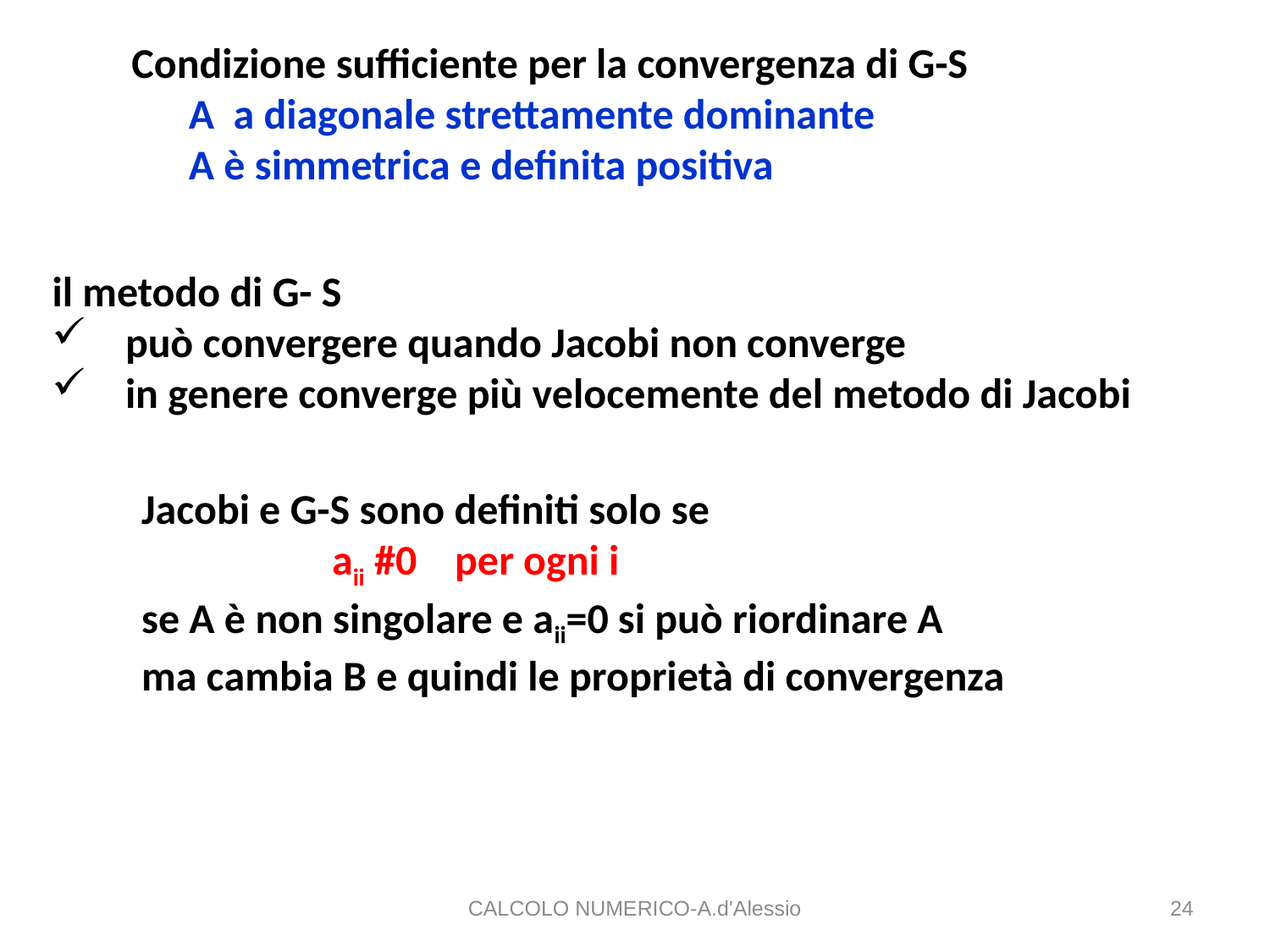

Condizione sufficiente per la convergenza di G-S
      A  a diagonale strettamente dominante
      A è simmetrica e definita positiva
il metodo di G- S
    può convergere quando Jacobi non converge
    in genere converge più velocemente del metodo di Jacobi
Jacobi e G-S sono definiti solo se
                    aii #0    per ogni i
se A è non singolare e aii=0 si può riordinare A
ma cambia B e quindi le proprietà di convergenza
CALCOLO NUMERICO-A.d'Alessio
24